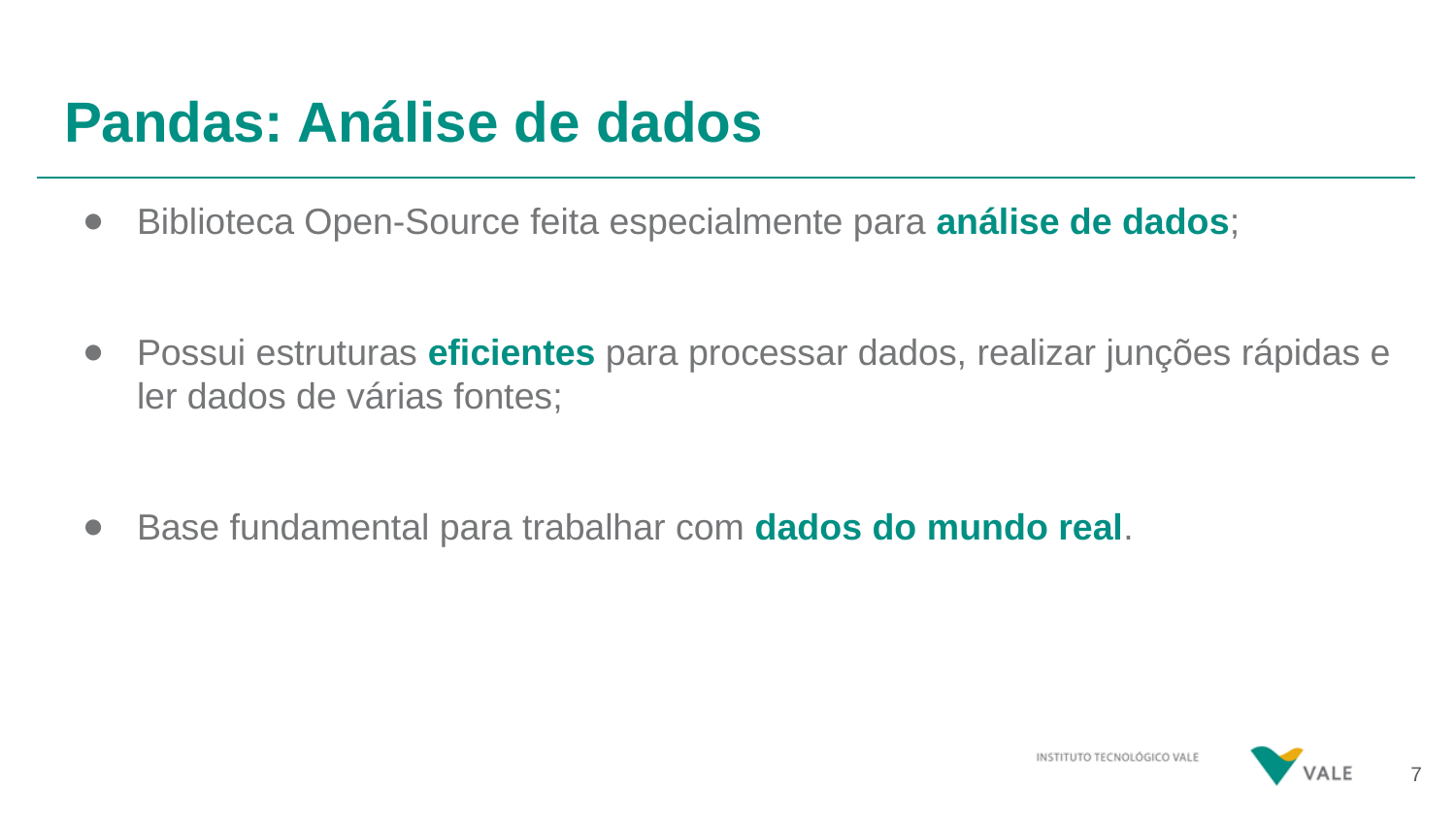

# Pandas: Análise de dados
Biblioteca Open-Source feita especialmente para análise de dados;

Possui estruturas eficientes para processar dados, realizar junções rápidas e ler dados de várias fontes;

Base fundamental para trabalhar com dados do mundo real.
7